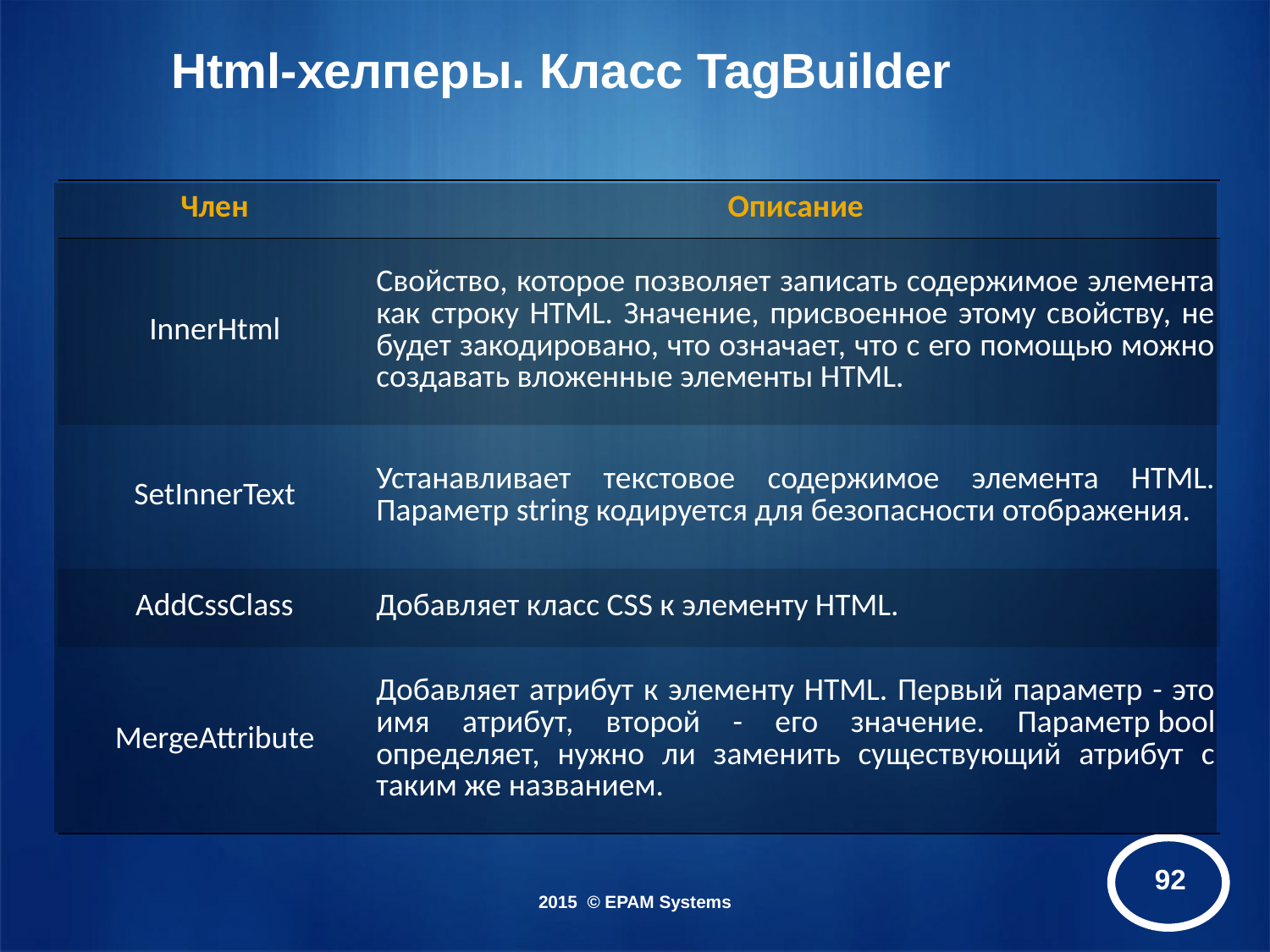

# Html-хелперы. Класс TagBuilder
| Член | Описание |
| --- | --- |
| InnerHtml | Свойство, которое позволяет записать содержимое элемента как строку HTML. Значение, присвоенное этому свойству, не будет закодировано, что означает, что с его помощью можно создавать вложенные элементы HTML. |
| SetInnerText | Устанавливает текстовое содержимое элемента HTML. Параметр string кодируется для безопасности отображения. |
| AddCssClass | Добавляет класс CSS к элементу HTML. |
| MergeAttribute | Добавляет атрибут к элементу HTML. Первый параметр - это имя атрибут, второй - его значение. Параметр bool определяет, нужно ли заменить существующий атрибут с таким же названием. |
2015  © EPAM Systems